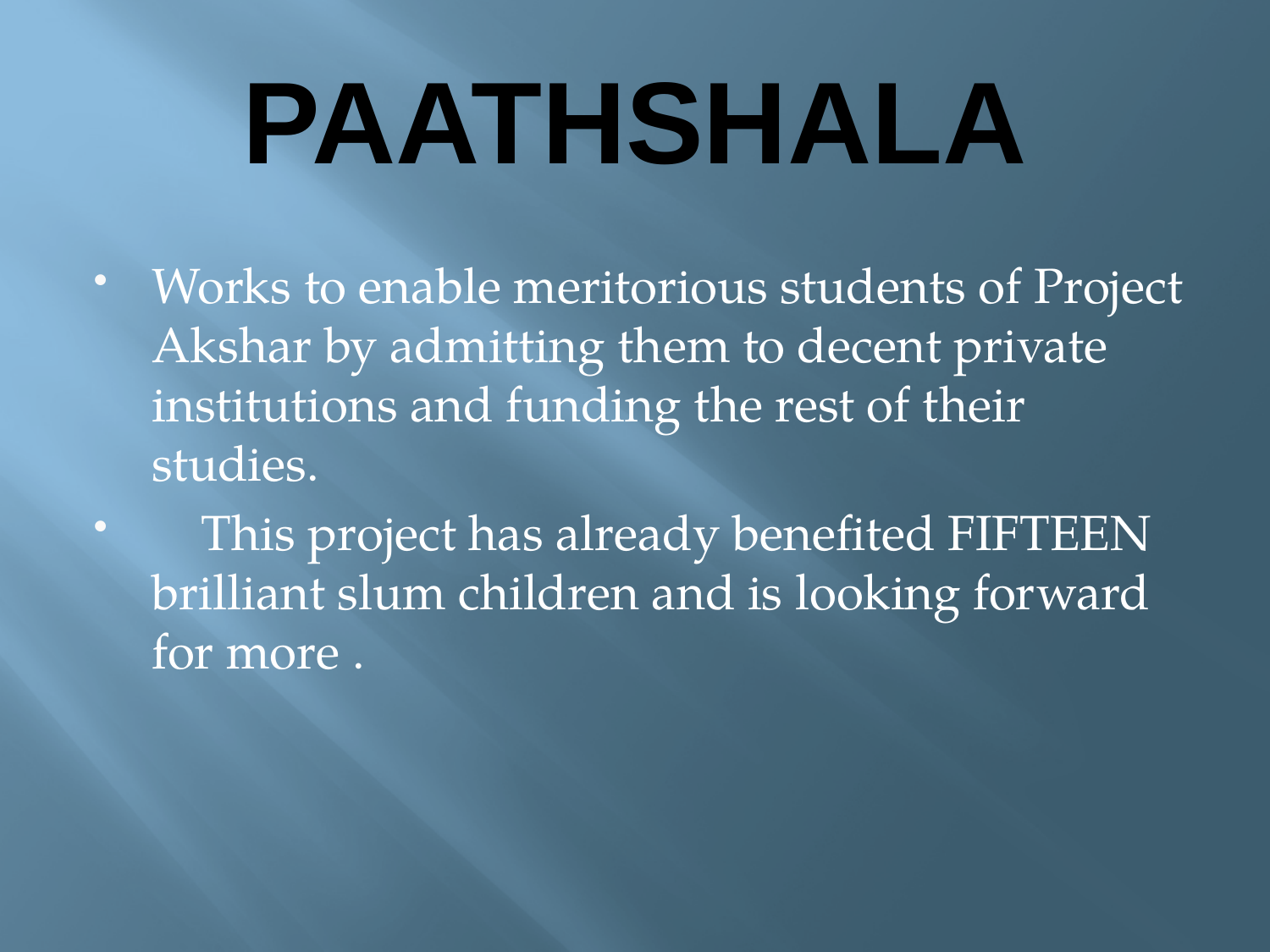

# PAATHSHALA
Works to enable meritorious students of Project Akshar by admitting them to decent private institutions and funding the rest of their studies.
    This project has already benefited FIFTEEN brilliant slum children and is looking forward for more .